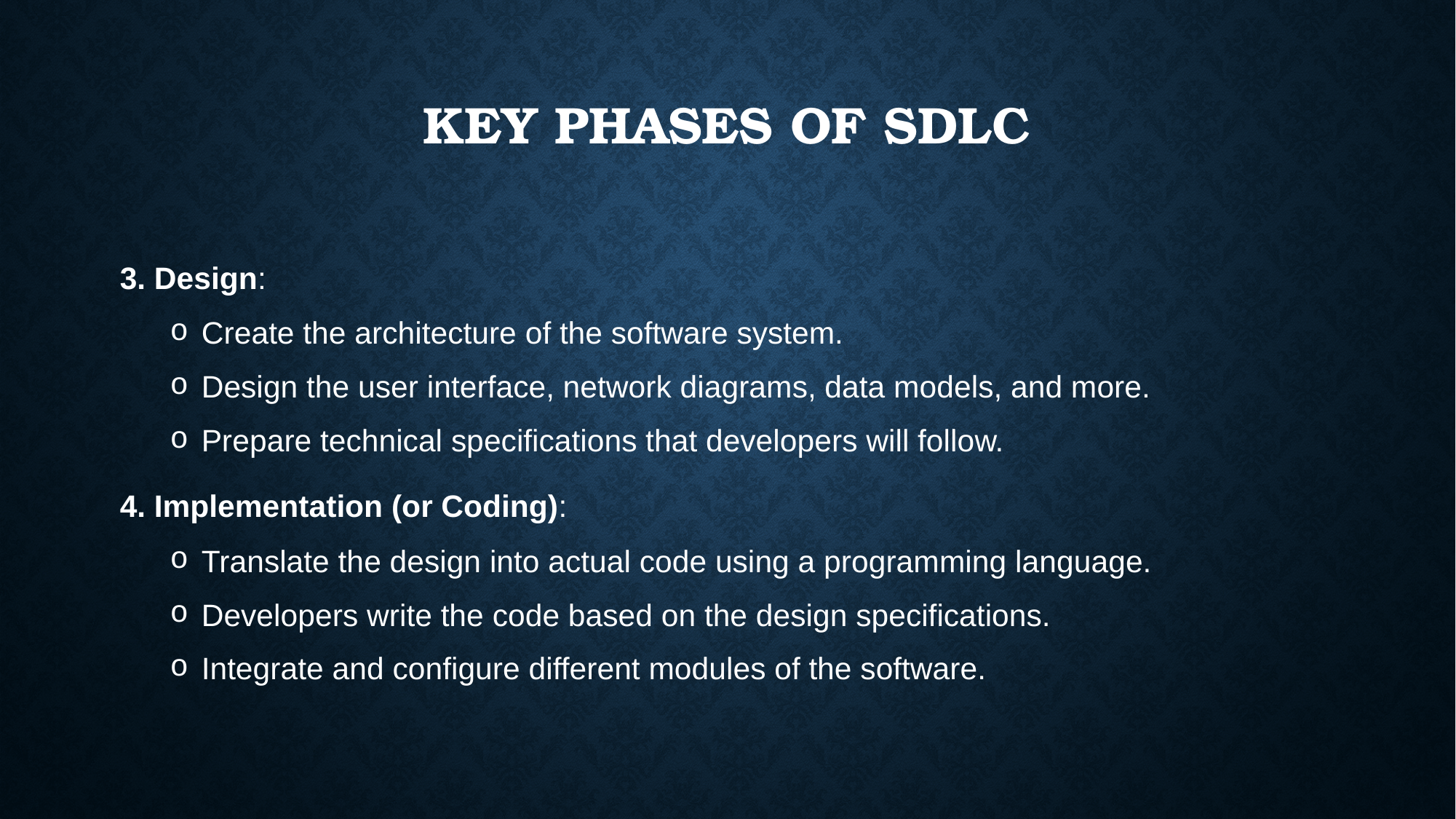

# Key phases of sdlc
3. Design:
Create the architecture of the software system.
Design the user interface, network diagrams, data models, and more.
Prepare technical specifications that developers will follow.
4. Implementation (or Coding):
Translate the design into actual code using a programming language.
Developers write the code based on the design specifications.
Integrate and configure different modules of the software.